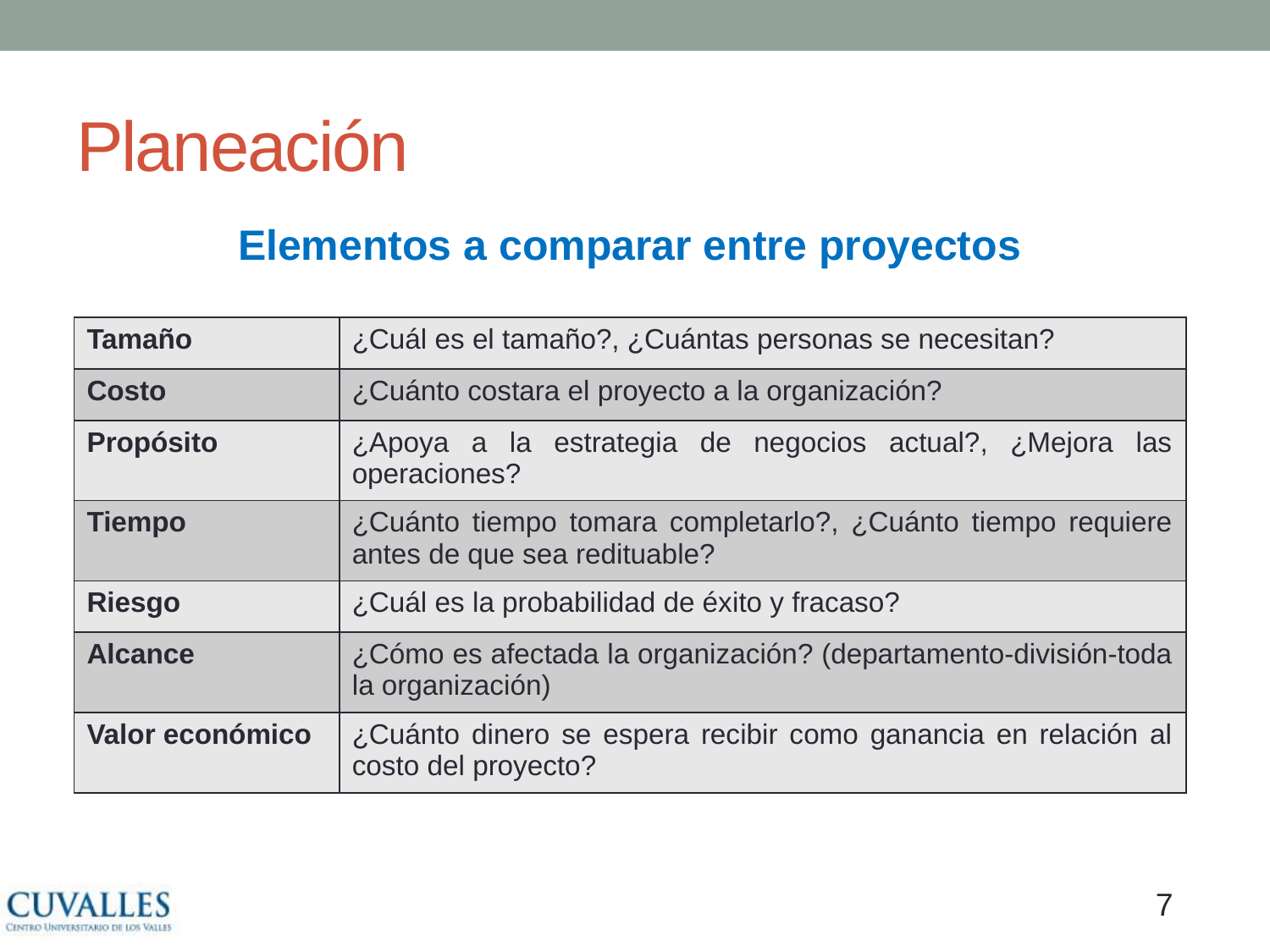

# Planeación
Elementos a comparar entre proyectos
| Tamaño | ¿Cuál es el tamaño?, ¿Cuántas personas se necesitan? |
| --- | --- |
| Costo | ¿Cuánto costara el proyecto a la organización? |
| Propósito | ¿Apoya a la estrategia de negocios actual?, ¿Mejora las operaciones? |
| Tiempo | ¿Cuánto tiempo tomara completarlo?, ¿Cuánto tiempo requiere antes de que sea redituable? |
| Riesgo | ¿Cuál es la probabilidad de éxito y fracaso? |
| Alcance | ¿Cómo es afectada la organización? (departamento-división-toda la organización) |
| Valor económico | ¿Cuánto dinero se espera recibir como ganancia en relación al costo del proyecto? |
7